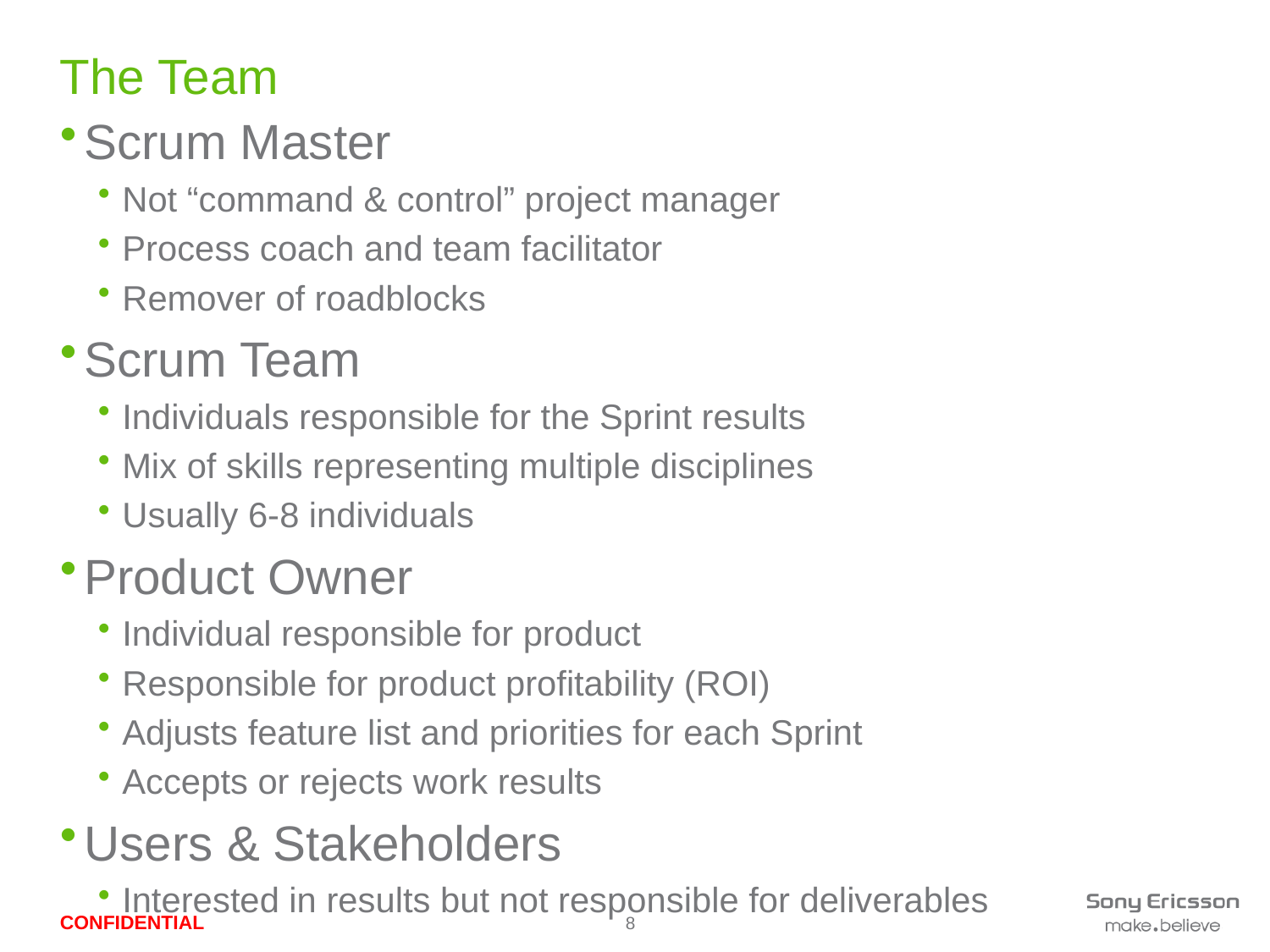

# The Team
Scrum Master
Not “command & control” project manager
Process coach and team facilitator
Remover of roadblocks
Scrum Team
Individuals responsible for the Sprint results
Mix of skills representing multiple disciplines
Usually 6-8 individuals
Product Owner
Individual responsible for product
Responsible for product profitability (ROI)
Adjusts feature list and priorities for each Sprint
Accepts or rejects work results
Users & Stakeholders
Interested in results but not responsible for deliverables